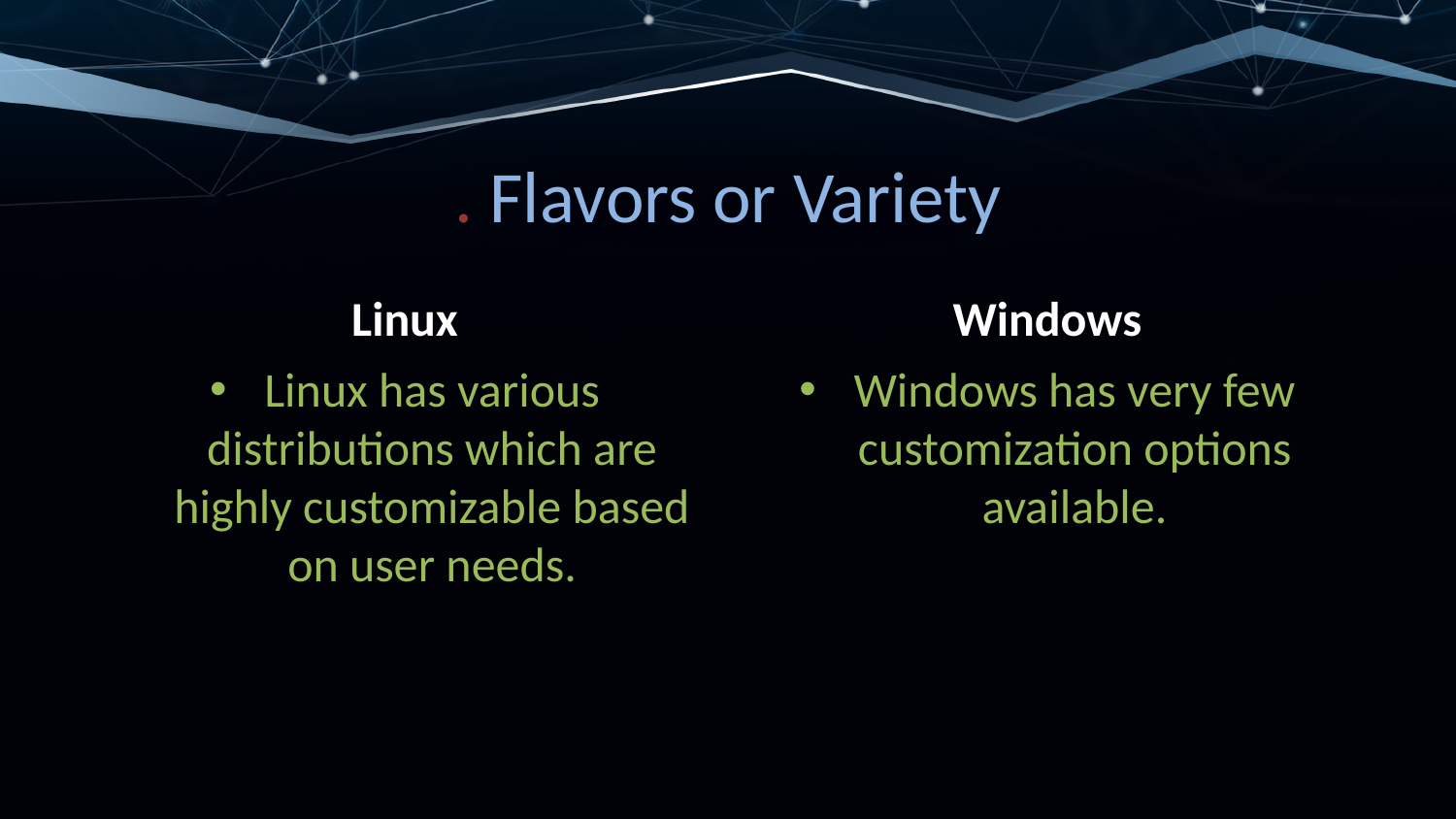

# . Flavors or Variety
Linux
Windows
Linux has various distributions which are highly customizable based on user needs.
Windows has very few customization options available.